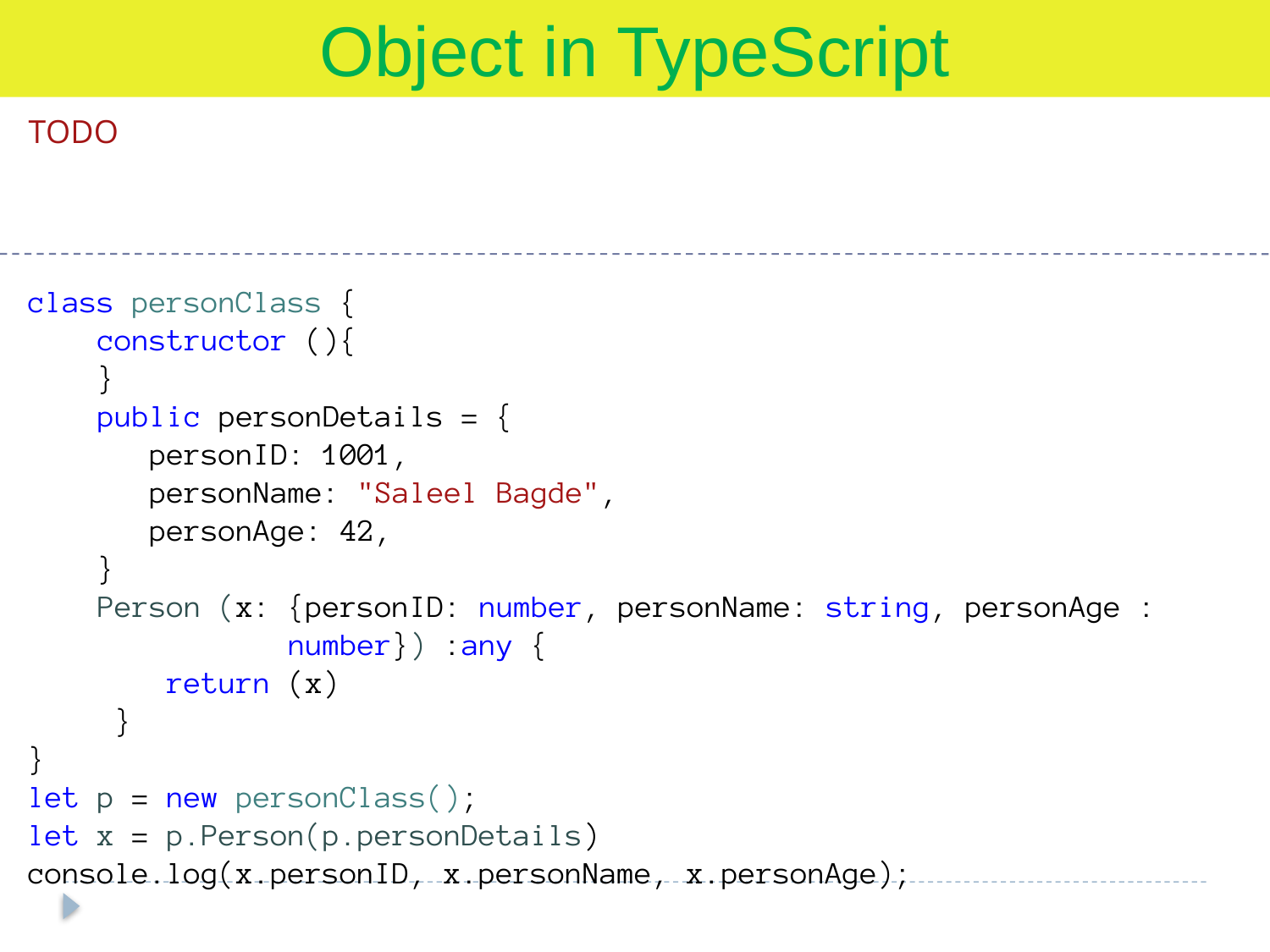

Object in TypeScript
TODO
class personClass {
    constructor (){
    }
    public personDetails = {
       personID: 1001,
       personName: "Saleel Bagde",
       personAge: 42,
    }
    Person (x: {personID: number, personName: string, personAge :
               number}) :any {
        return (x)
     }
}
let p = new personClass();
let x = p.Person(p.personDetails)
console.log(x.personID, x.personName, x.personAge);